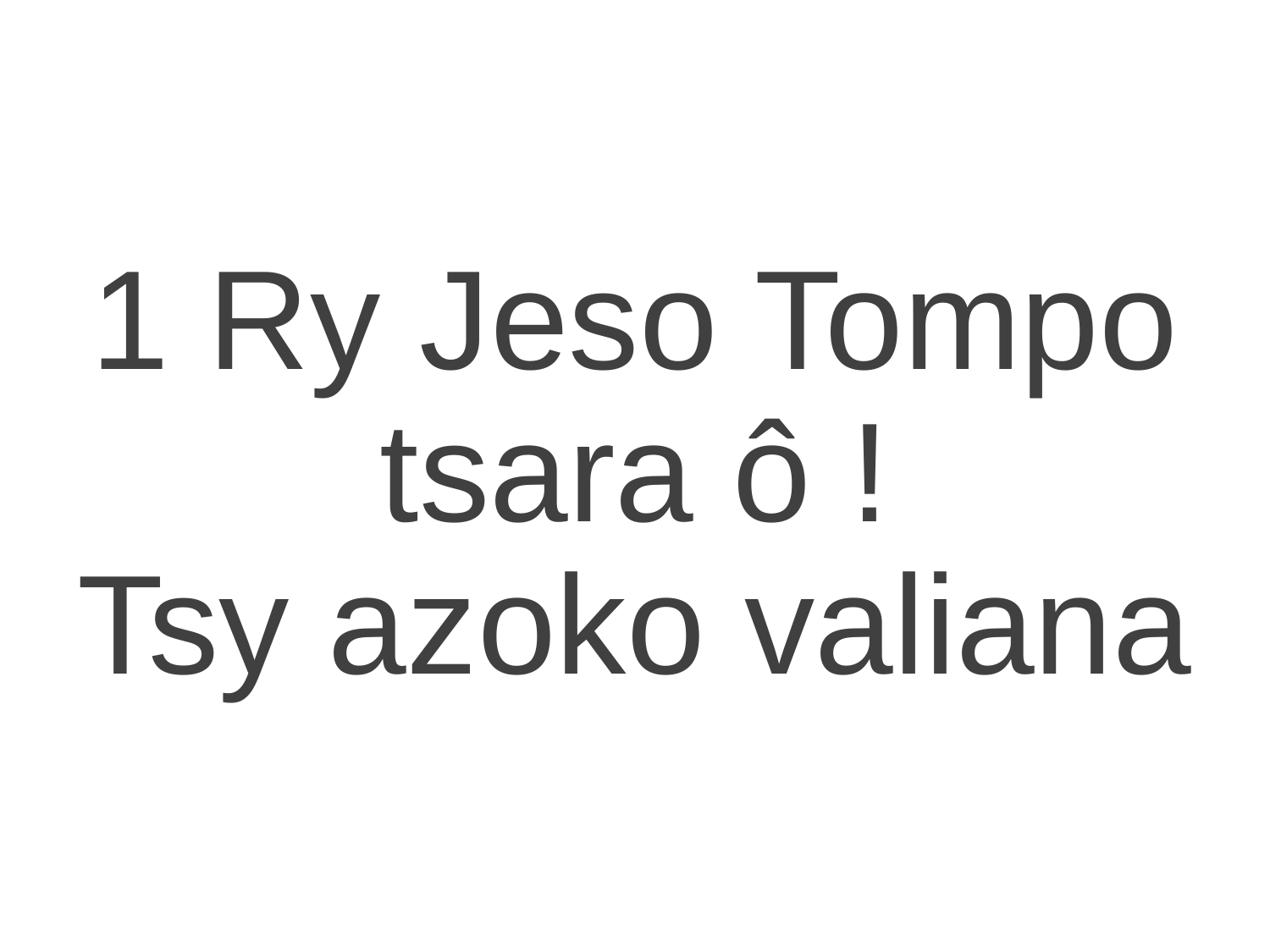

1 Ry Jeso Tompo tsara ô !
Tsy azoko valiana